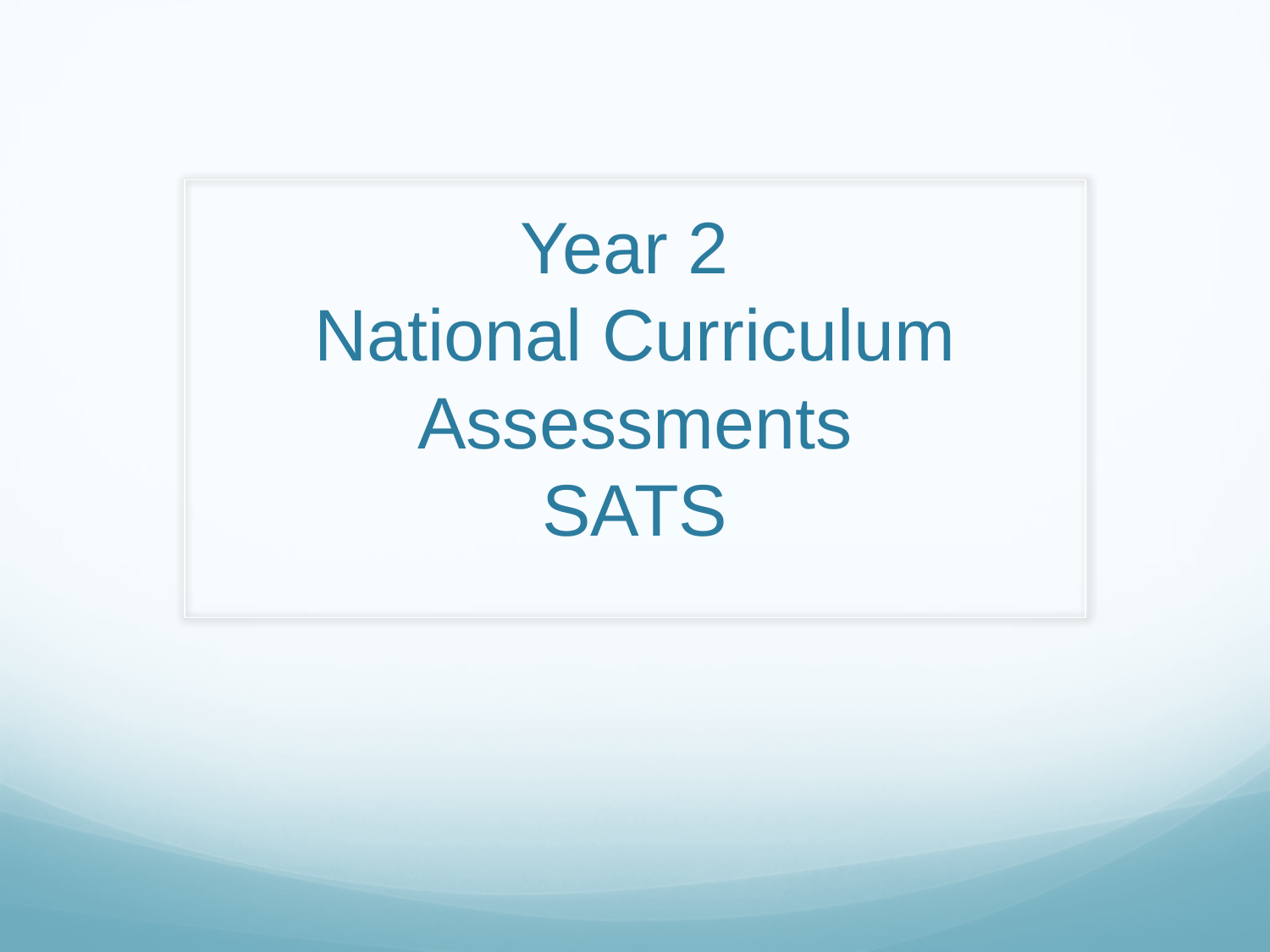

# Year 2 National Curriculum Assessments SATS